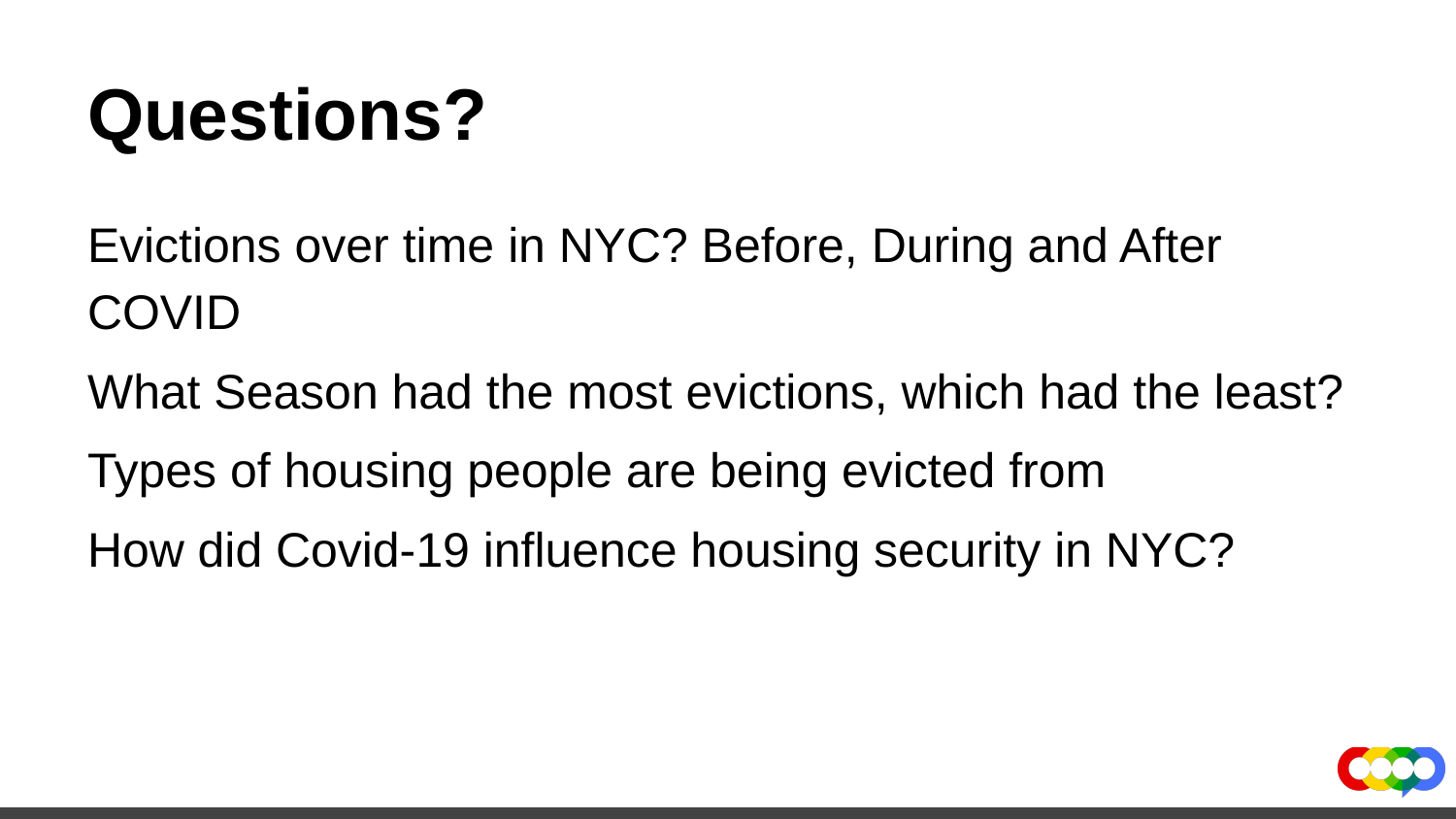

# Questions?
Evictions over time in NYC? Before, During and After COVID
What Season had the most evictions, which had the least?
Types of housing people are being evicted from
How did Covid-19 influence housing security in NYC?